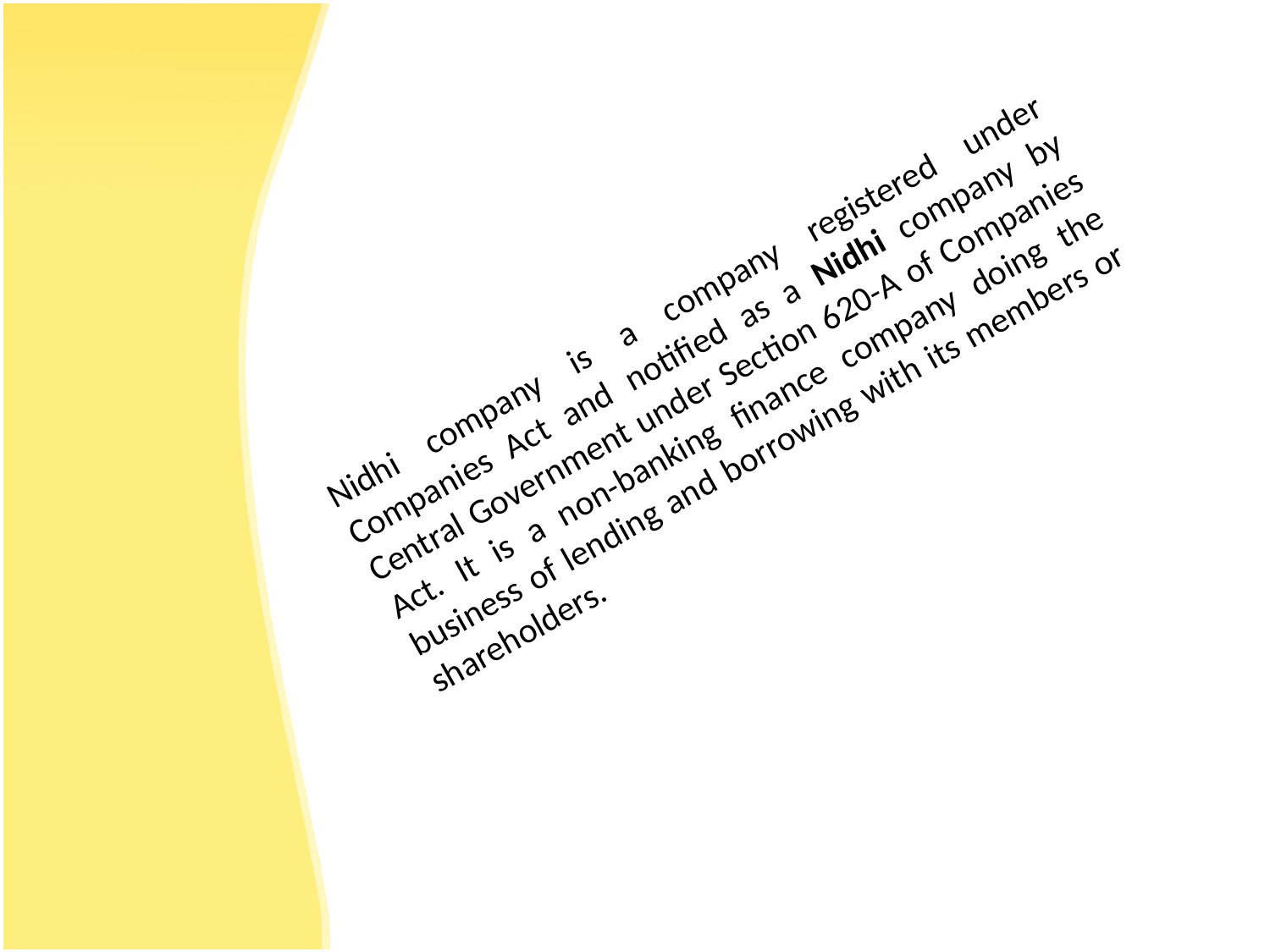

Nidhi company is a company registered under Companies Act and notified as a Nidhi company by Central Government under Section 620-A of Companies Act. It is a non-banking finance company doing the business of lending and borrowing with its members or shareholders.